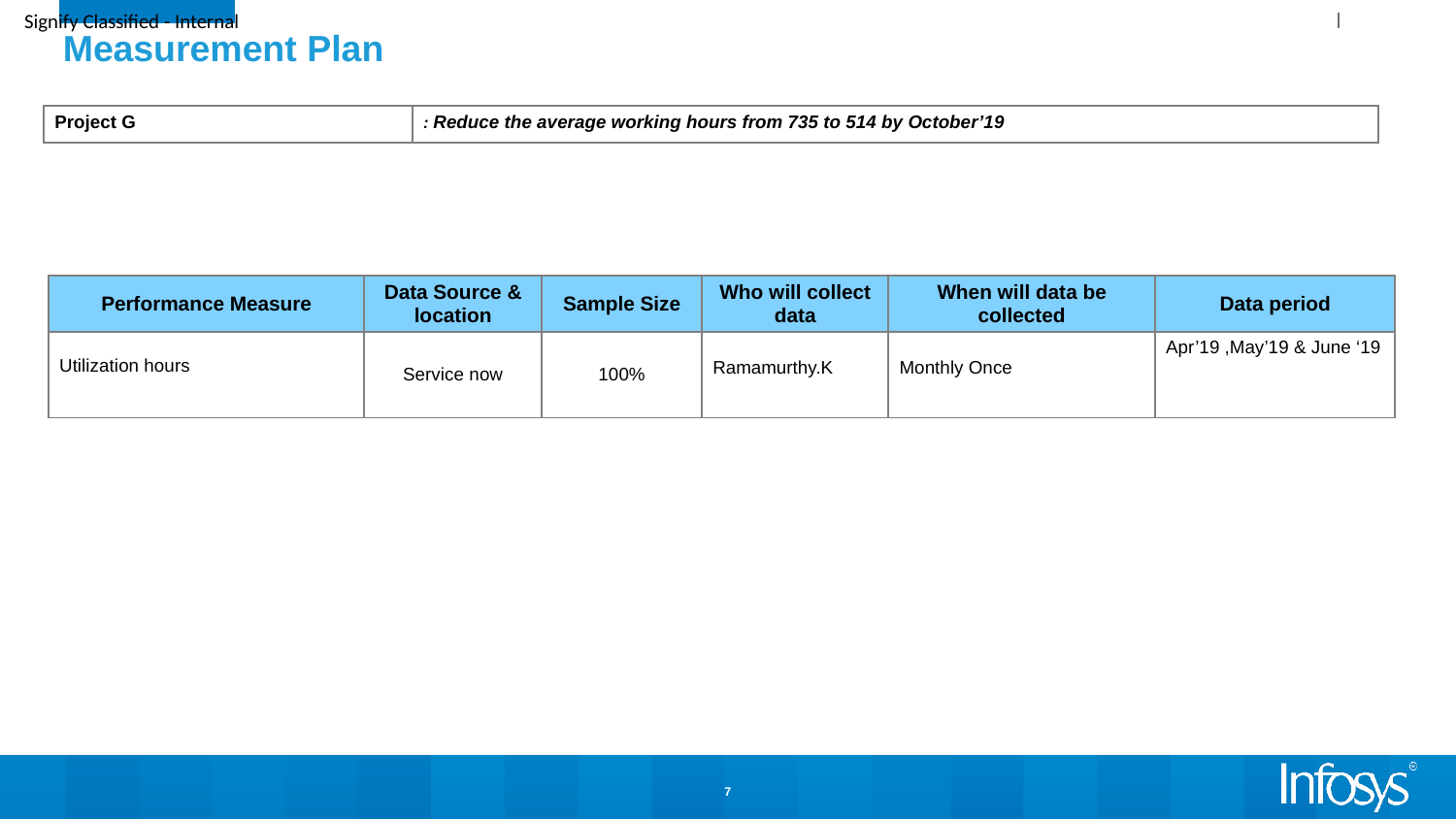

Measurement Plan
| Project G | : Reduce the average working hours from 735 to 514 by October’19 |
| --- | --- |
| Performance Measure | Data Source & location | Sample Size | Who will collect data | When will data be collected | Data period |
| --- | --- | --- | --- | --- | --- |
| Utilization hours | Service now | 100% | Ramamurthy.K | Monthly Once | Apr’19 ,May’19 & June ‘19 |
7